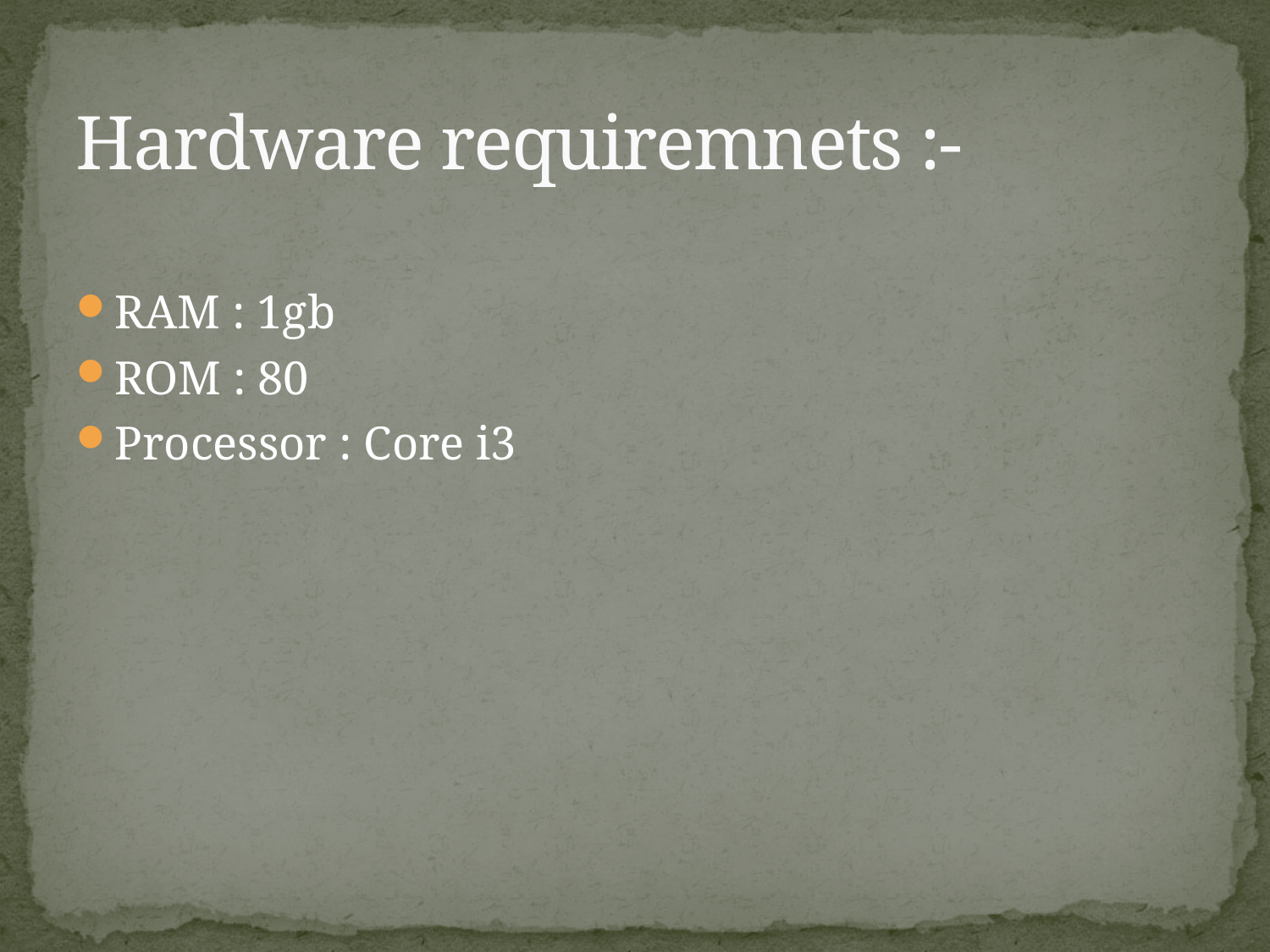

# Hardware requiremnets :-

RAM : 1gb
ROM : 80
Processor : Core i3